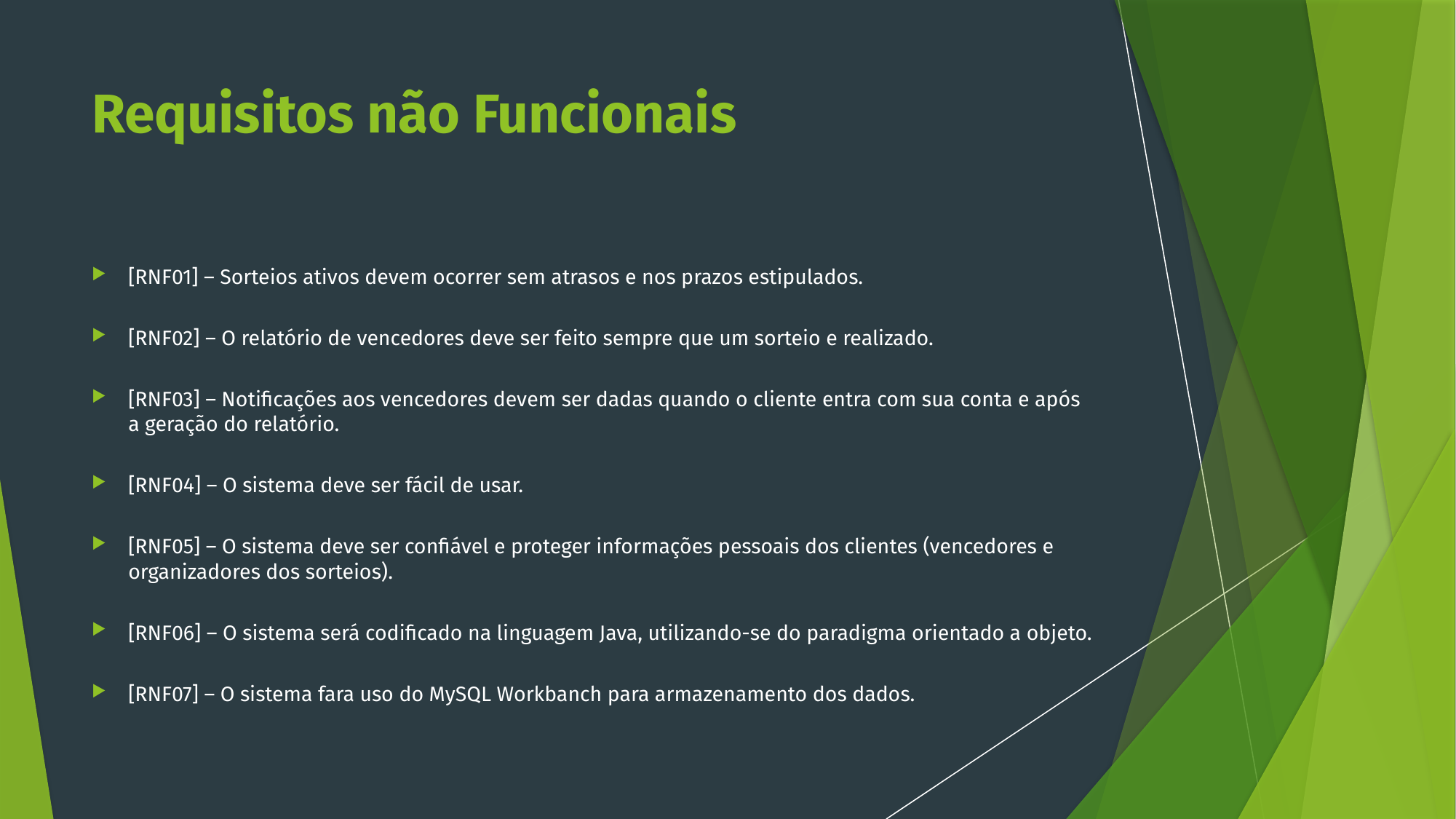

# Requisitos não Funcionais

[RNF01] – Sorteios ativos devem ocorrer sem atrasos e nos prazos estipulados.
[RNF02] – O relatório de vencedores deve ser feito sempre que um sorteio e realizado.
[RNF03] – Notificações aos vencedores devem ser dadas quando o cliente entra com sua conta e após a geração do relatório.
[RNF04] – O sistema deve ser fácil de usar.
[RNF05] – O sistema deve ser confiável e proteger informações pessoais dos clientes (vencedores e organizadores dos sorteios).
[RNF06] – O sistema será codificado na linguagem Java, utilizando-se do paradigma orientado a objeto.
[RNF07] – O sistema fara uso do MySQL Workbanch para armazenamento dos dados.